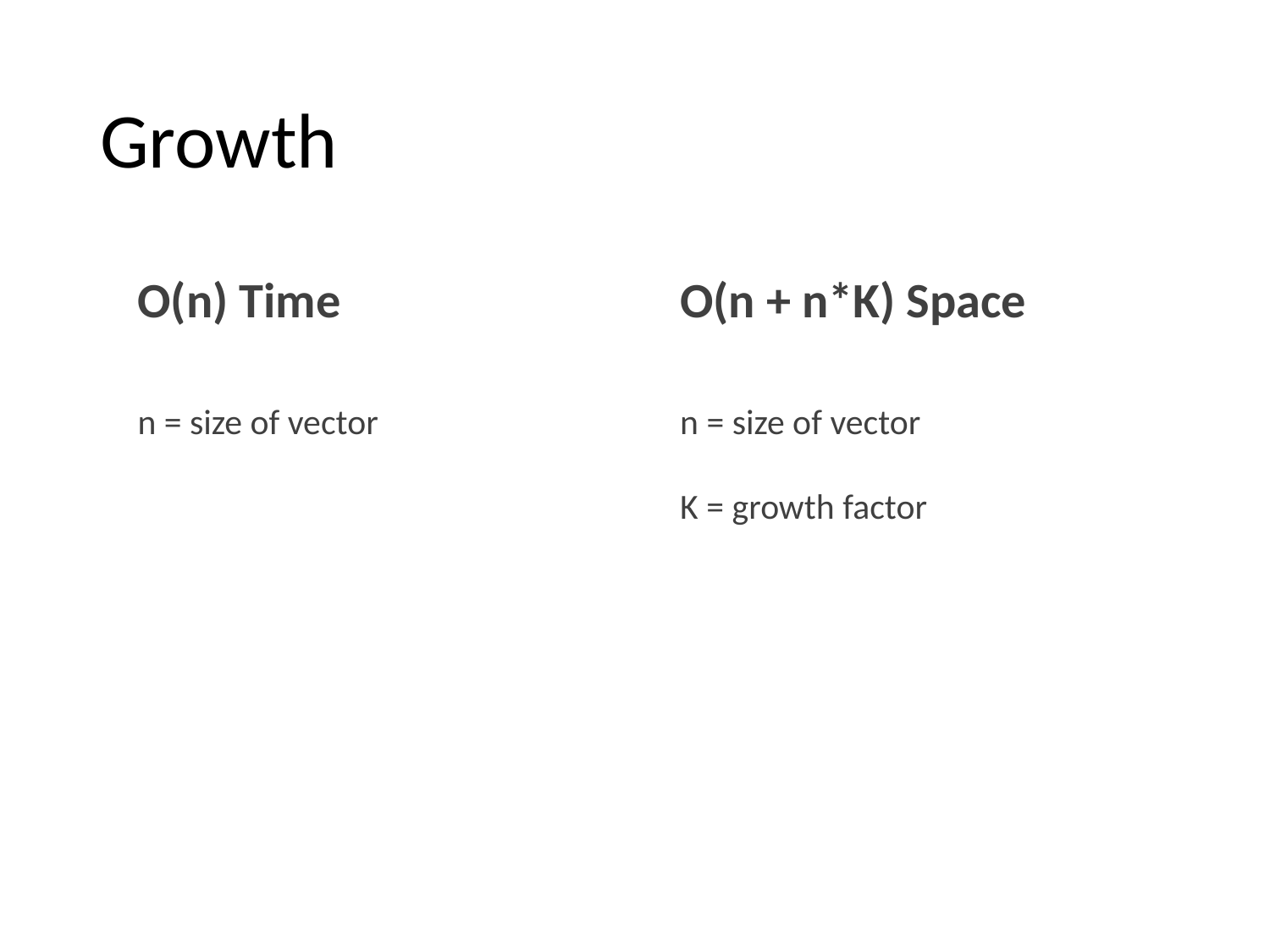

# Growth
O(n) Time
O(n + n*K) Space
n = size of vector
n = size of vector

K = growth factor